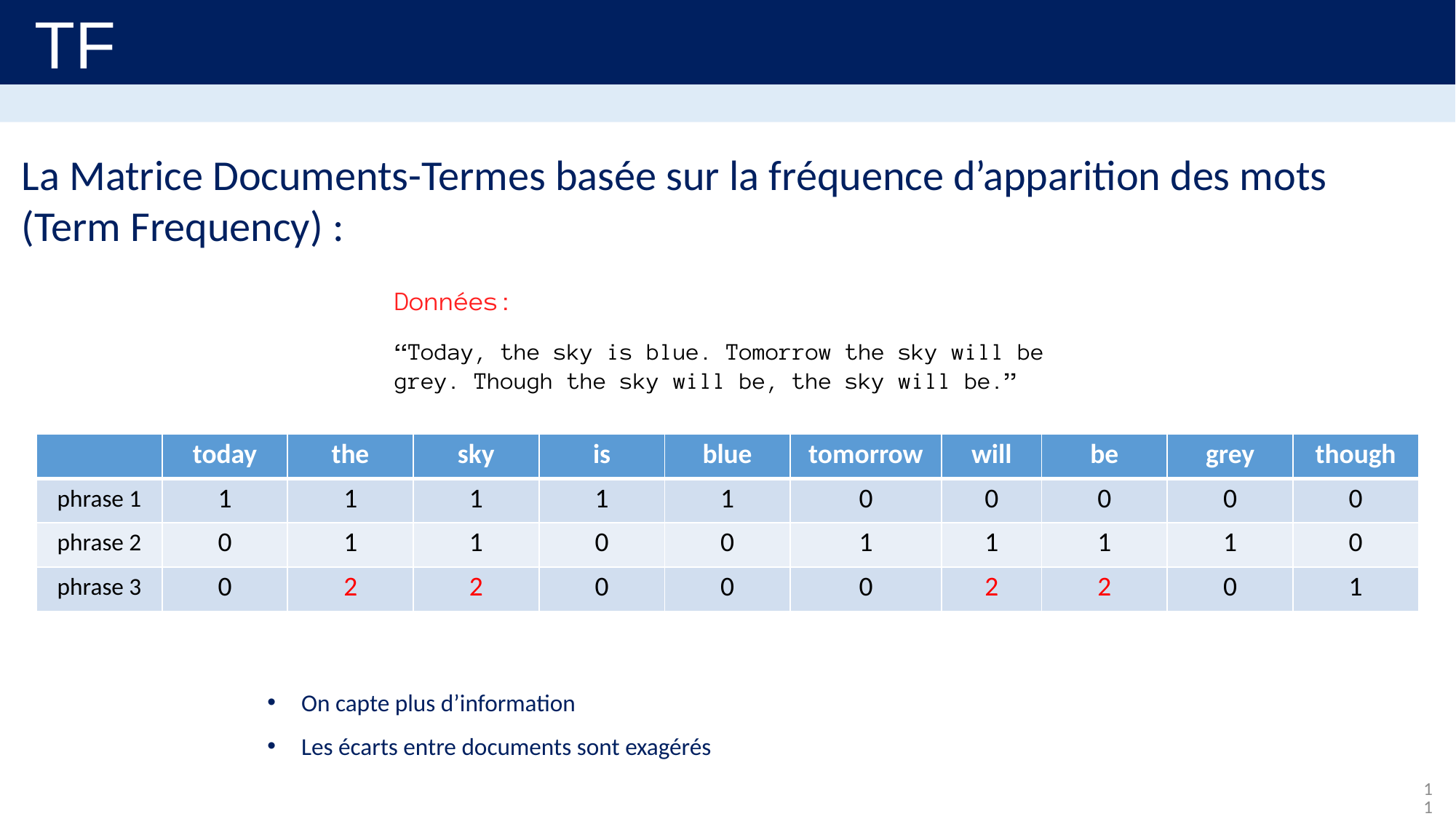

TF

La Matrice Documents-Termes basée sur la fréquence d’apparition des mots (Term Frequency) :
Données:

“Today, the sky is blue. Tomorrow the sky will be grey. Though the sky will be, the sky will be.”
|  | today | the | sky | is | blue | tomorrow | will | be | grey | though |
| --- | --- | --- | --- | --- | --- | --- | --- | --- | --- | --- |
| phrase 1 | 1 | 1 | 1 | 1 | 1 | 0 | 0 | 0 | 0 | 0 |
| phrase 2 | 0 | 1 | 1 | 0 | 0 | 1 | 1 | 1 | 1 | 0 |
| phrase 3 | 0 | 2 | 2 | 0 | 0 | 0 | 2 | 2 | 0 | 1 |
On capte plus d’information
Les écarts entre documents sont exagérés
11